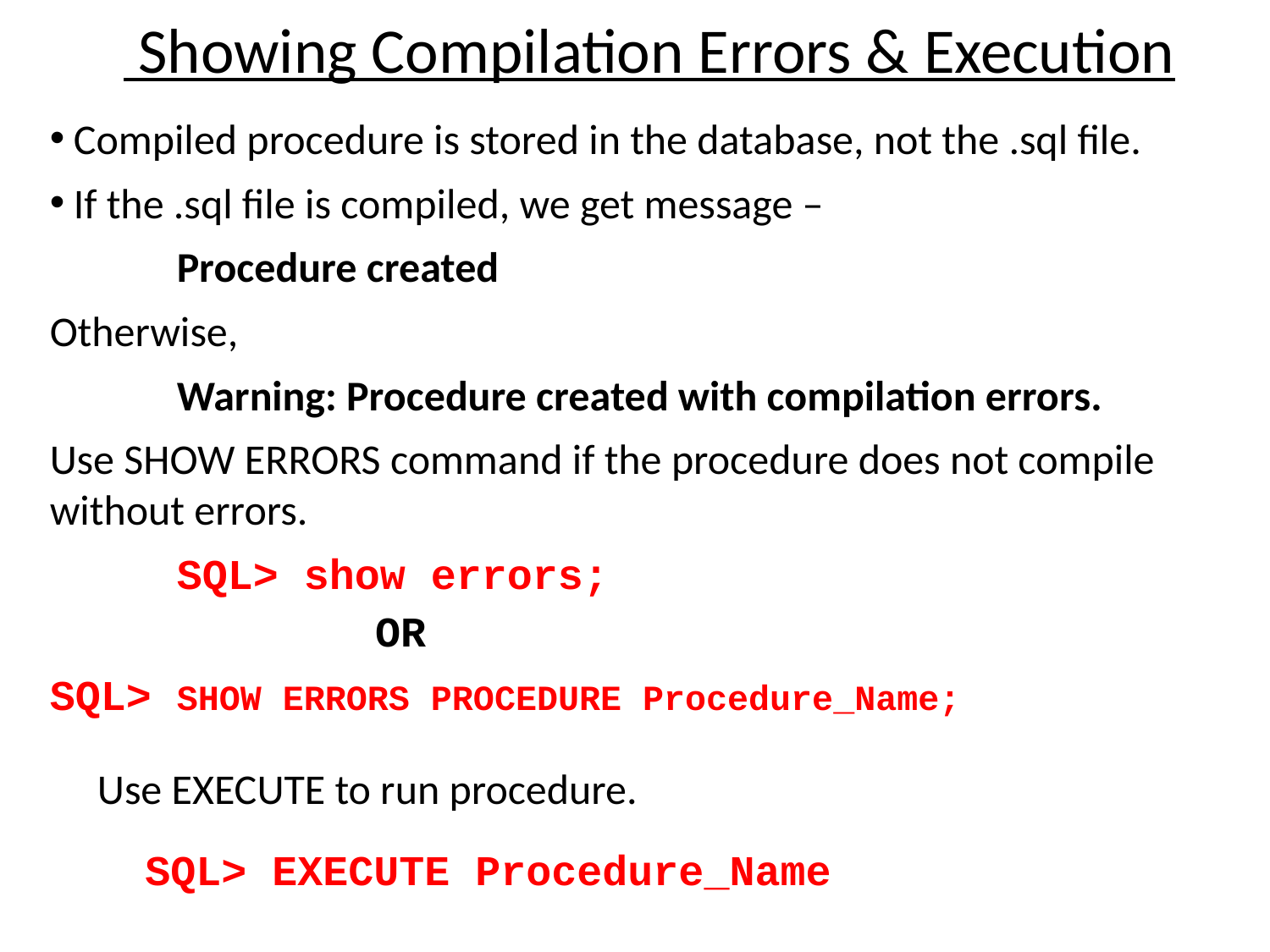

# Showing Compilation Errors & Execution
Compiled procedure is stored in the database, not the .sql file.
If the .sql file is compiled, we get message –
	Procedure created
Otherwise,
	Warning: Procedure created with compilation errors.
Use SHOW ERRORS command if the procedure does not compile without errors.
	SQL> show errors;
			OR
SQL> SHOW ERRORS PROCEDURE Procedure_Name;

Use EXECUTE to run procedure.

SQL> EXECUTE Procedure_Name